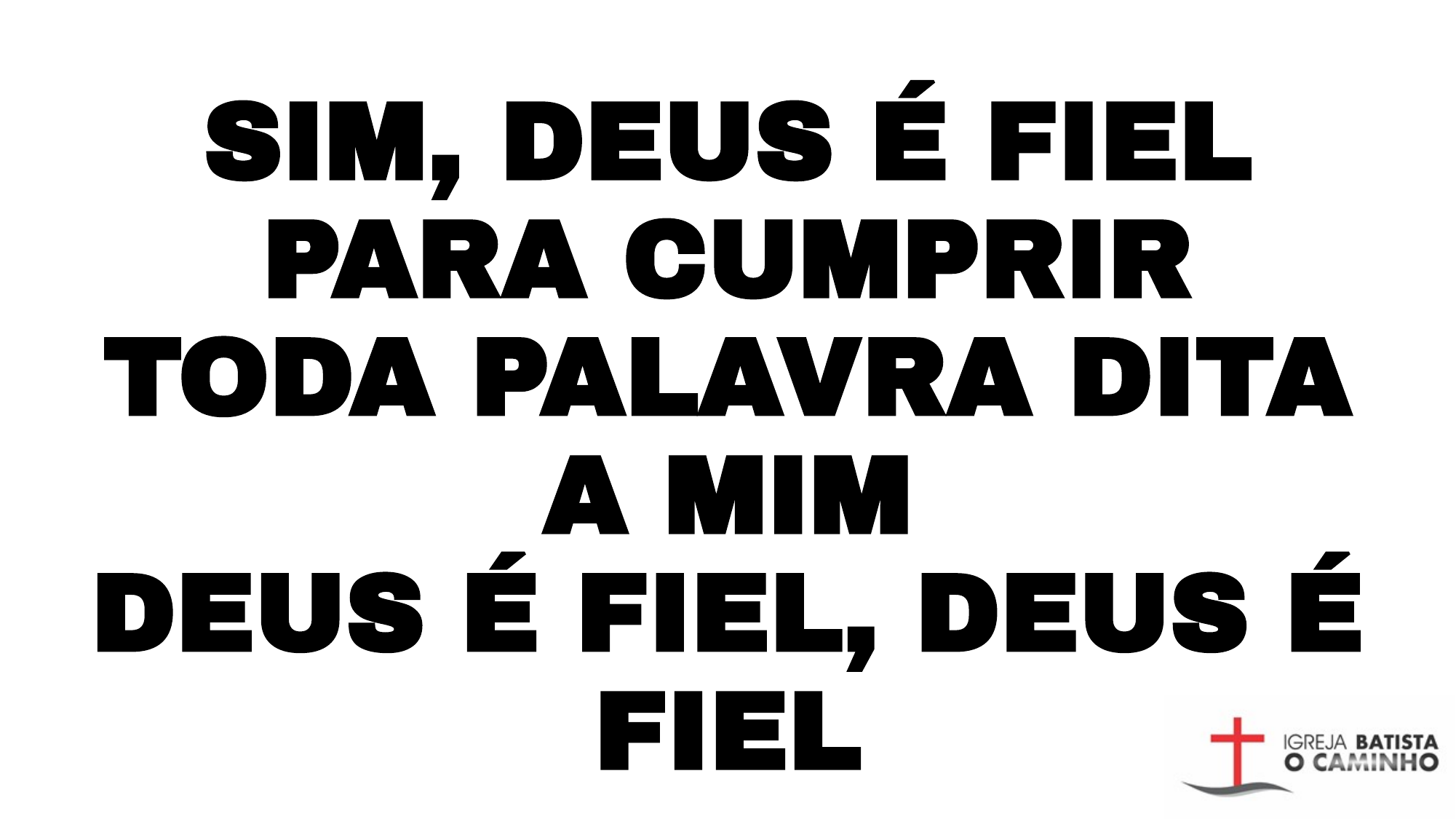

# SIM, DEUS É FIEL PARA CUMPRIR TODA PALAVRA DITA A MIM DEUS É FIEL, DEUS É FIEL